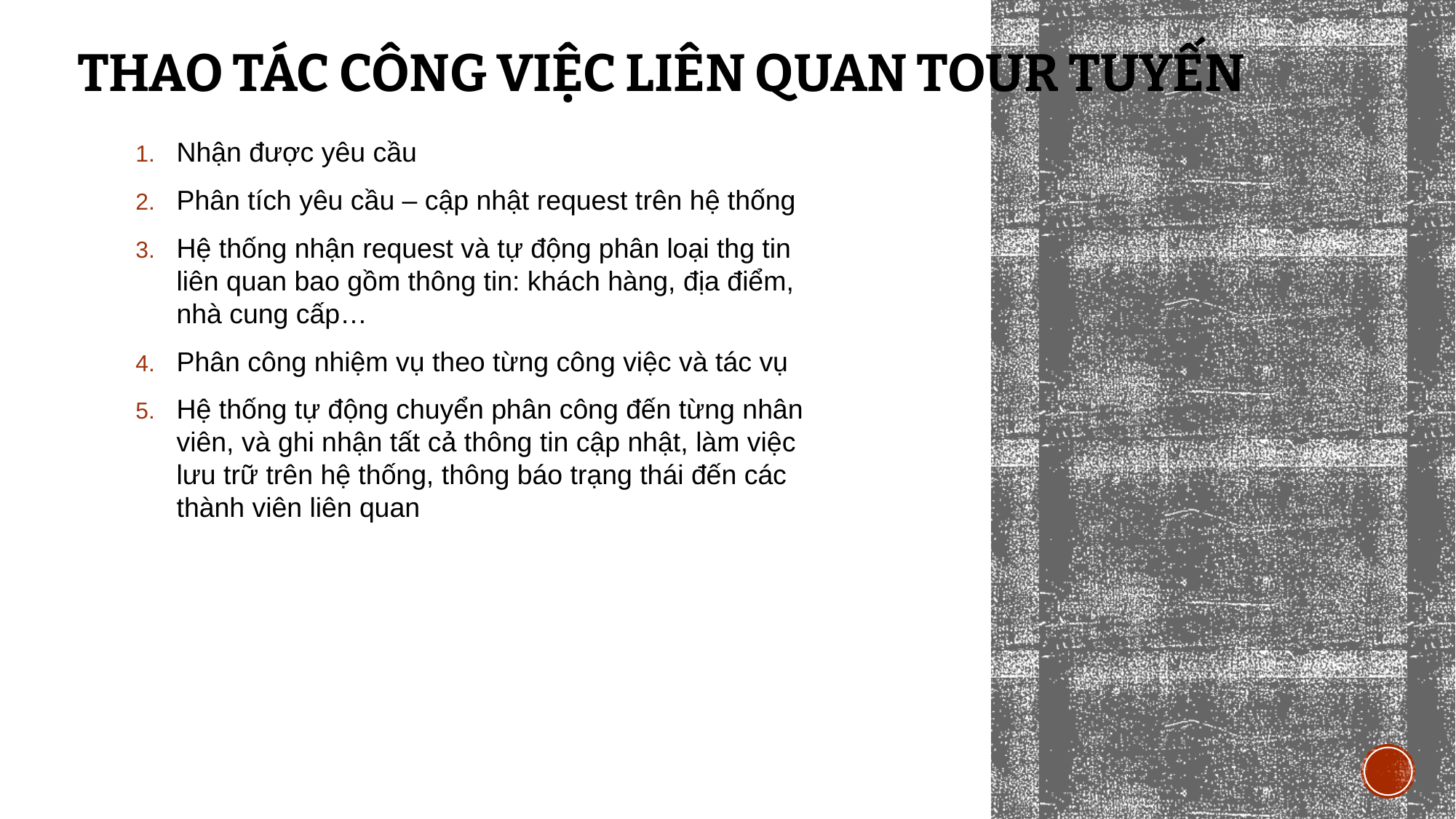

THAO TÁC CÔNG VIỆC LIÊN QUAN TOUR TUYẾN
Nhận được yêu cầu
Phân tích yêu cầu – cập nhật request trên hệ thống
Hệ thống nhận request và tự động phân loại thg tin liên quan bao gồm thông tin: khách hàng, địa điểm, nhà cung cấp…
Phân công nhiệm vụ theo từng công việc và tác vụ
Hệ thống tự động chuyển phân công đến từng nhân viên, và ghi nhận tất cả thông tin cập nhật, làm việc lưu trữ trên hệ thống, thông báo trạng thái đến các thành viên liên quan